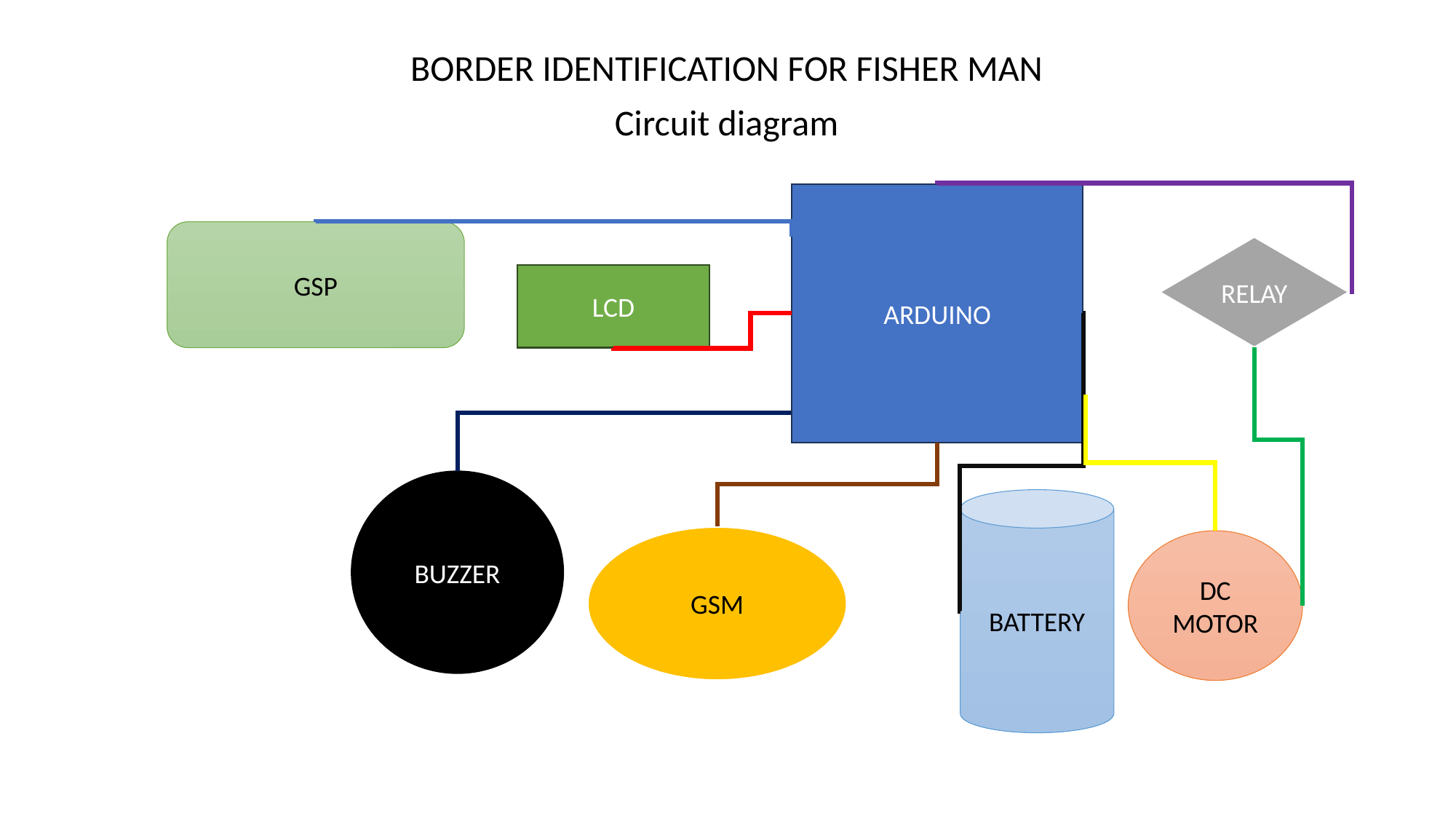

BORDER IDENTIFICATION FOR FISHER MAN
Circuit diagram

ARDUINO
GSP
RELAY
LCD
BUZZER
BATTERY
GSM
DC MOTOR